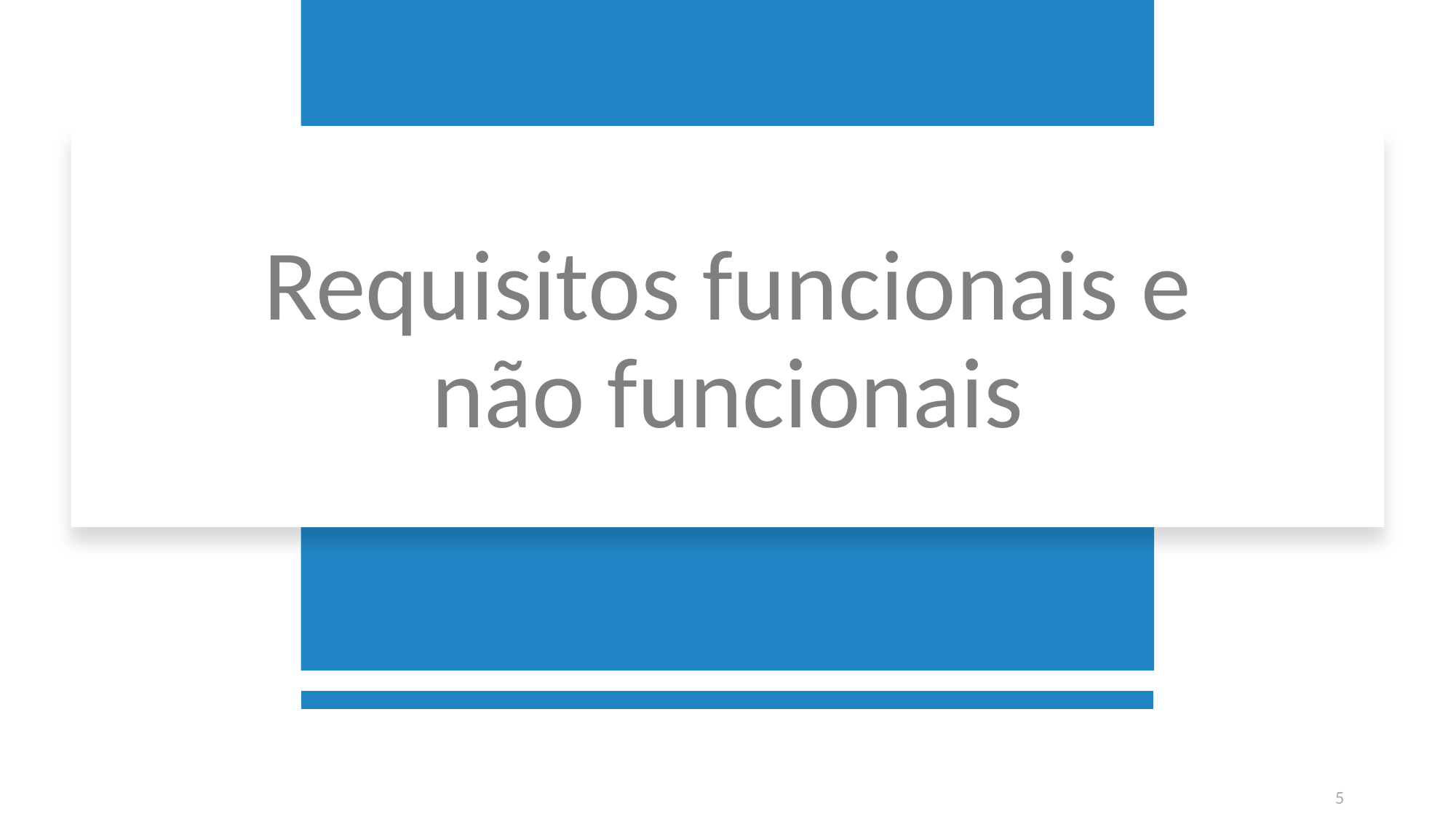

# Requisitos funcionais e não funcionais
5